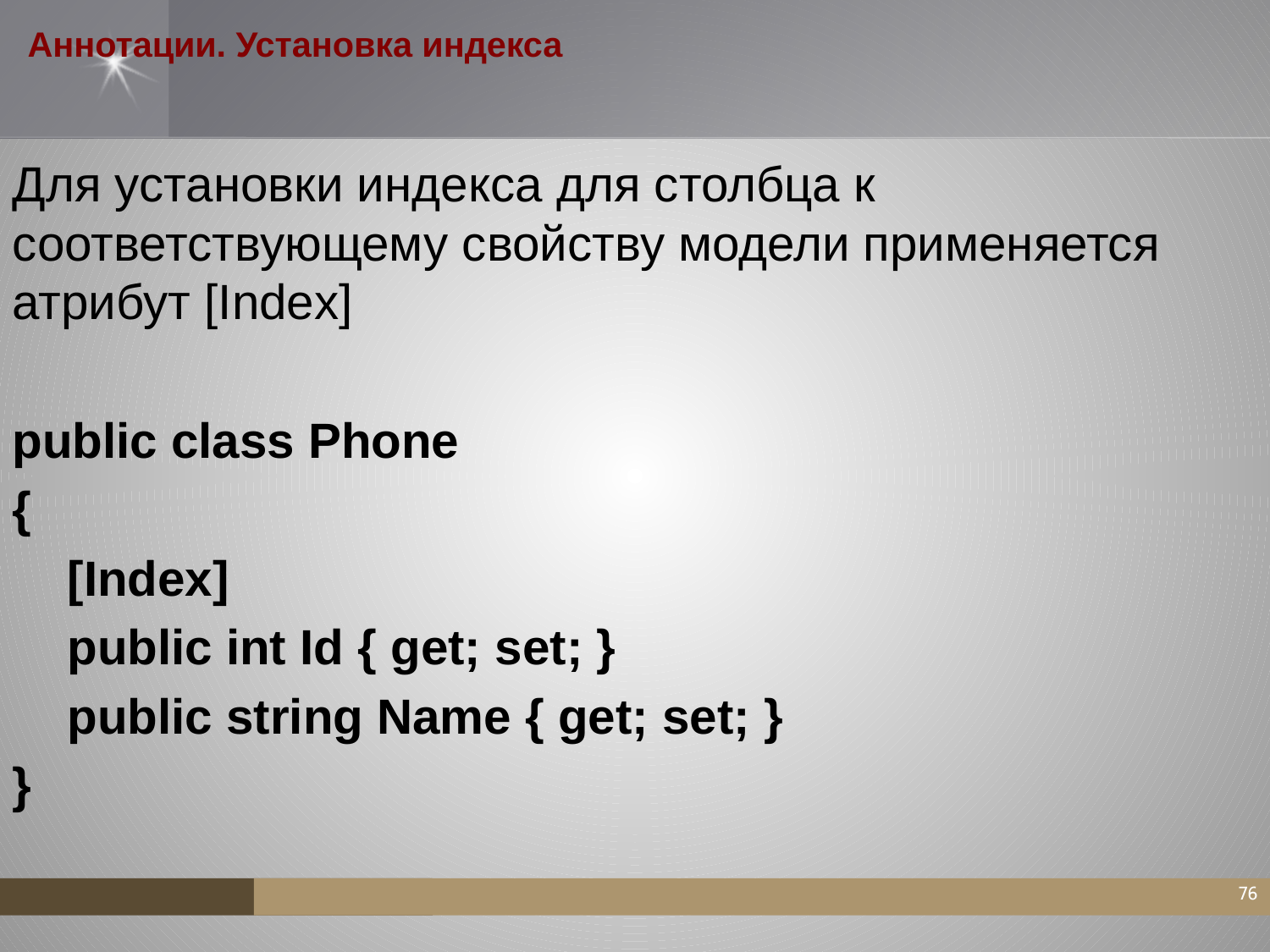

# Аннотации. Установка индекса
Для установки индекса для столбца к соответствующему свойству модели применяется атрибут [Index]

public class Phone
{
    [Index]
    public int Id { get; set; }
    public string Name { get; set; }
}

76